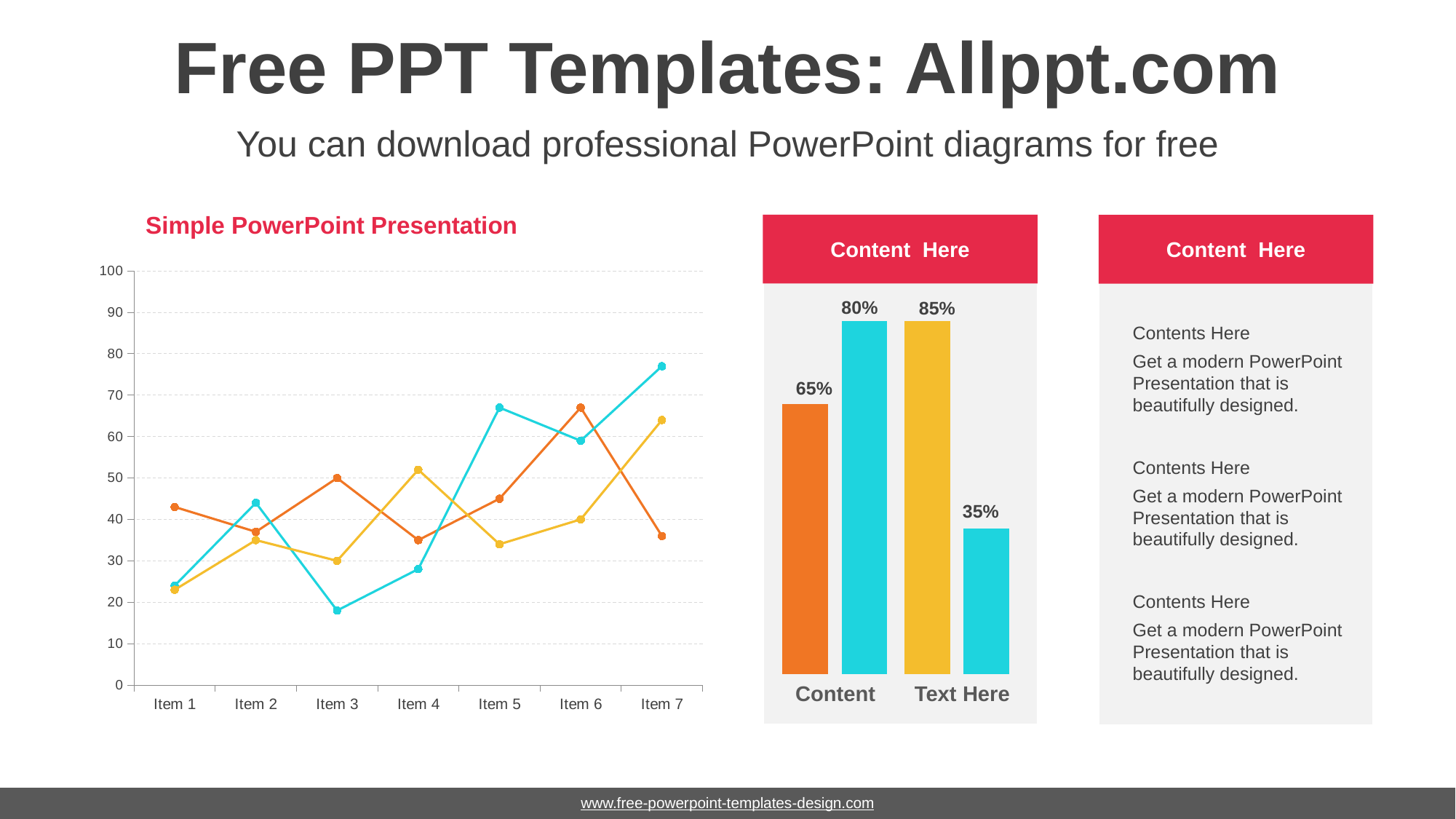

# Free PPT Templates: Allppt.com
You can download professional PowerPoint diagrams for free
Simple PowerPoint Presentation

Content  Here

Content  Here

### Chart

| Category | Series 1 | Series 2 | Series 3 |
|---|---|---|---|
| Item 1 | 43.0 | 24.0 | 23.0 |
| Item 2 | 37.0 | 44.0 | 35.0 |
| Item 3 | 50.0 | 18.0 | 30.0 |
| Item 4 | 35.0 | 28.0 | 52.0 |
| Item 5 | 45.0 | 67.0 | 34.0 |
| Item 6 | 67.0 | 59.0 | 40.0 |
| Item 7 | 36.0 | 77.0 | 64.0 |
80%
85%

### Chart

| Category | Series 1 |
|---|---|
| Category 1 | 65.0 |
| Category 2 | 85.0 |

### Chart

| Category | Series 1 |
|---|---|
| Category 1 | 85.0 |
| Category 2 | 35.0 |
Contents Here
Get a modern PowerPoint  Presentation that is beautifully designed.
65%
Contents Here
Get a modern PowerPoint  Presentation that is beautifully designed.
35%
Contents Here
Get a modern PowerPoint  Presentation that is beautifully designed.
Content
Text Here
www.free-powerpoint-templates-design.com